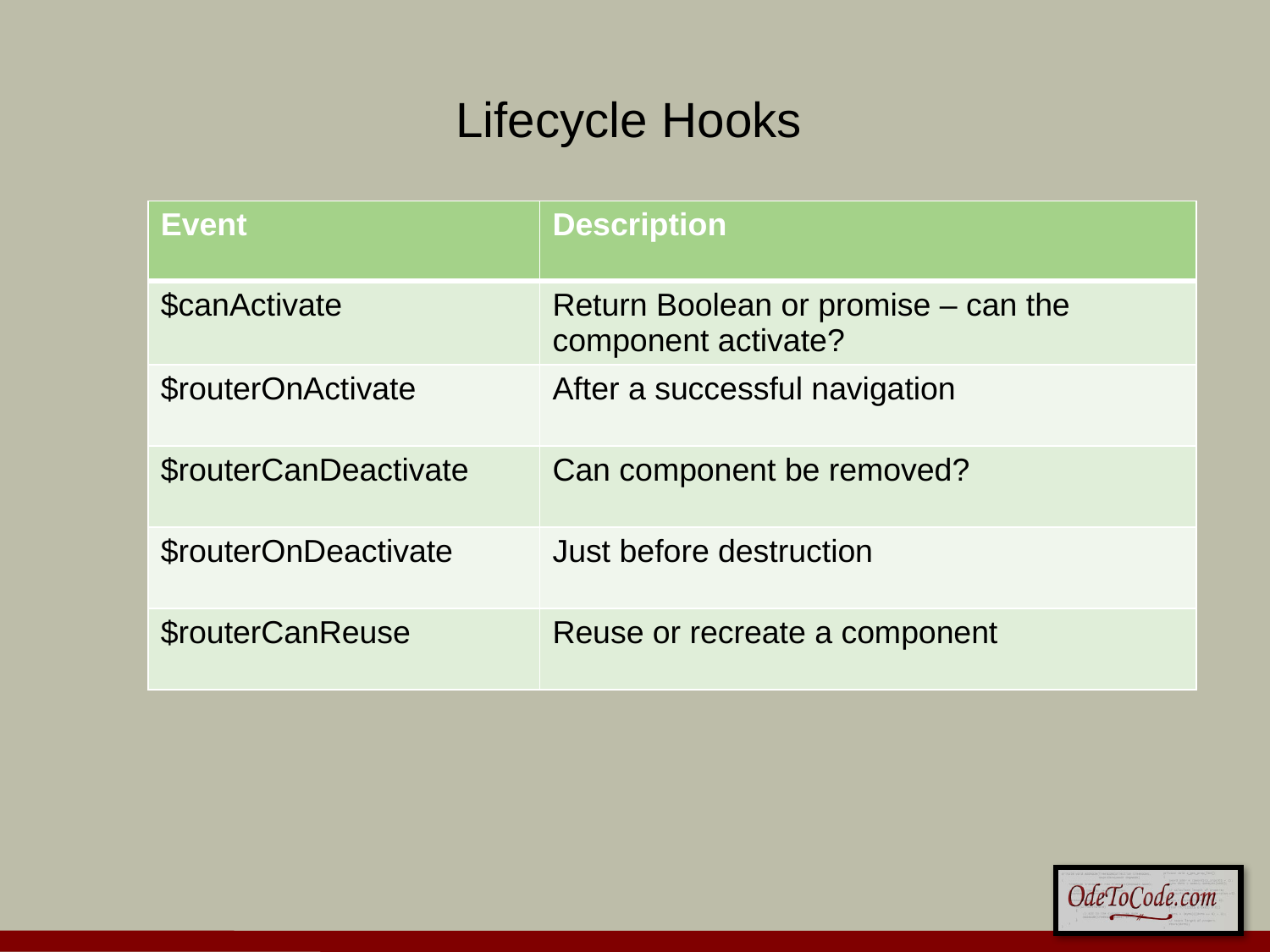

# Lifecycle Hooks
| Event | Description |
| --- | --- |
| $canActivate | Return Boolean or promise – can the component activate? |
| $routerOnActivate | After a successful navigation |
| $routerCanDeactivate | Can component be removed? |
| $routerOnDeactivate | Just before destruction |
| $routerCanReuse | Reuse or recreate a component |